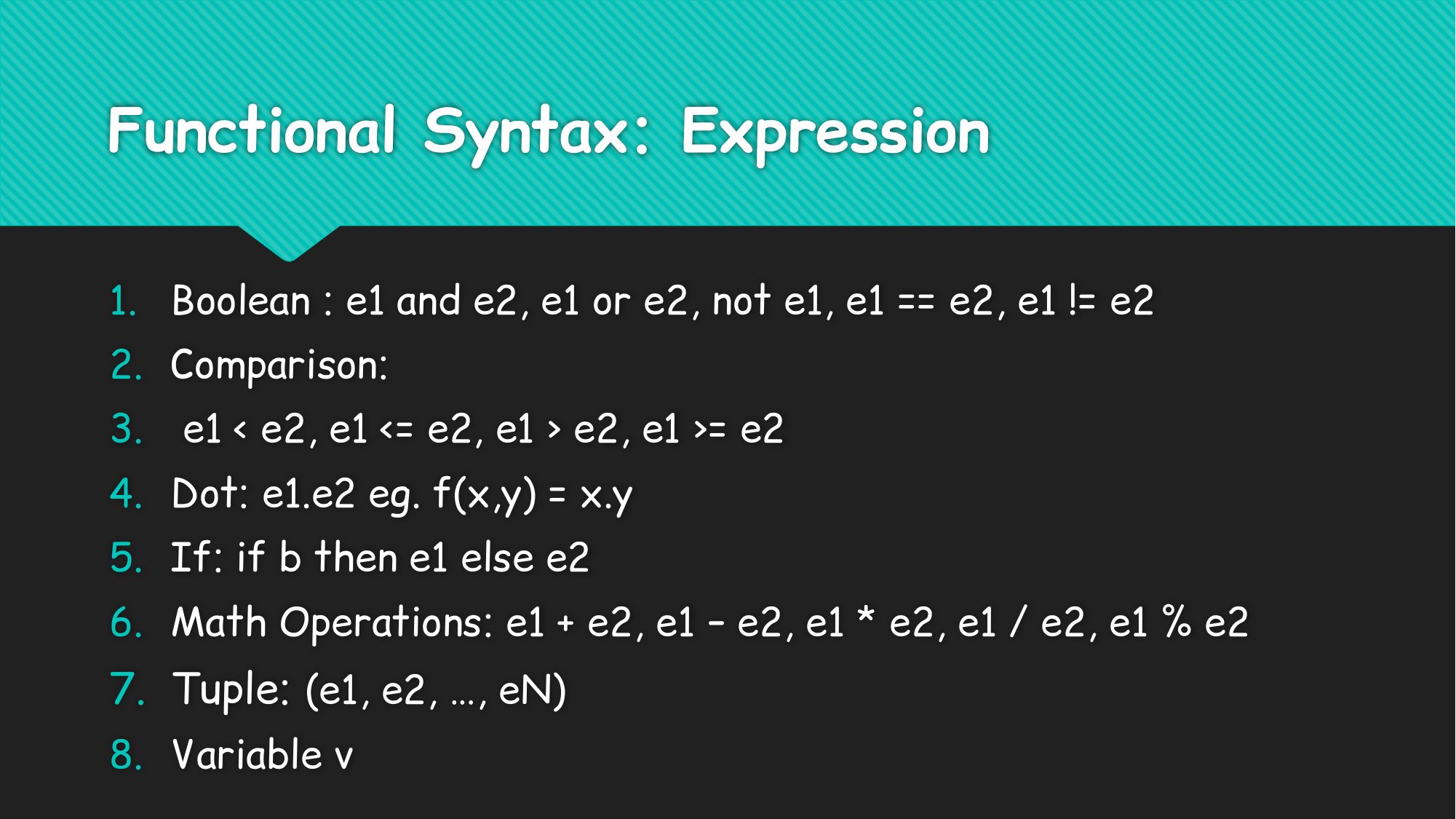

# Functional Syntax: Expression
Boolean : e1 and e2, e1 or e2, not e1, e1 == e2, e1 != e2
Comparison:
 e1 < e2, e1 <= e2, e1 > e2, e1 >= e2
Dot: e1.e2 eg. f(x,y) = x.y
If: if b then e1 else e2
Math Operations: e1 + e2, e1 – e2, e1 * e2, e1 / e2, e1 % e2
Tuple: (e1, e2, …, eN)
Variable v